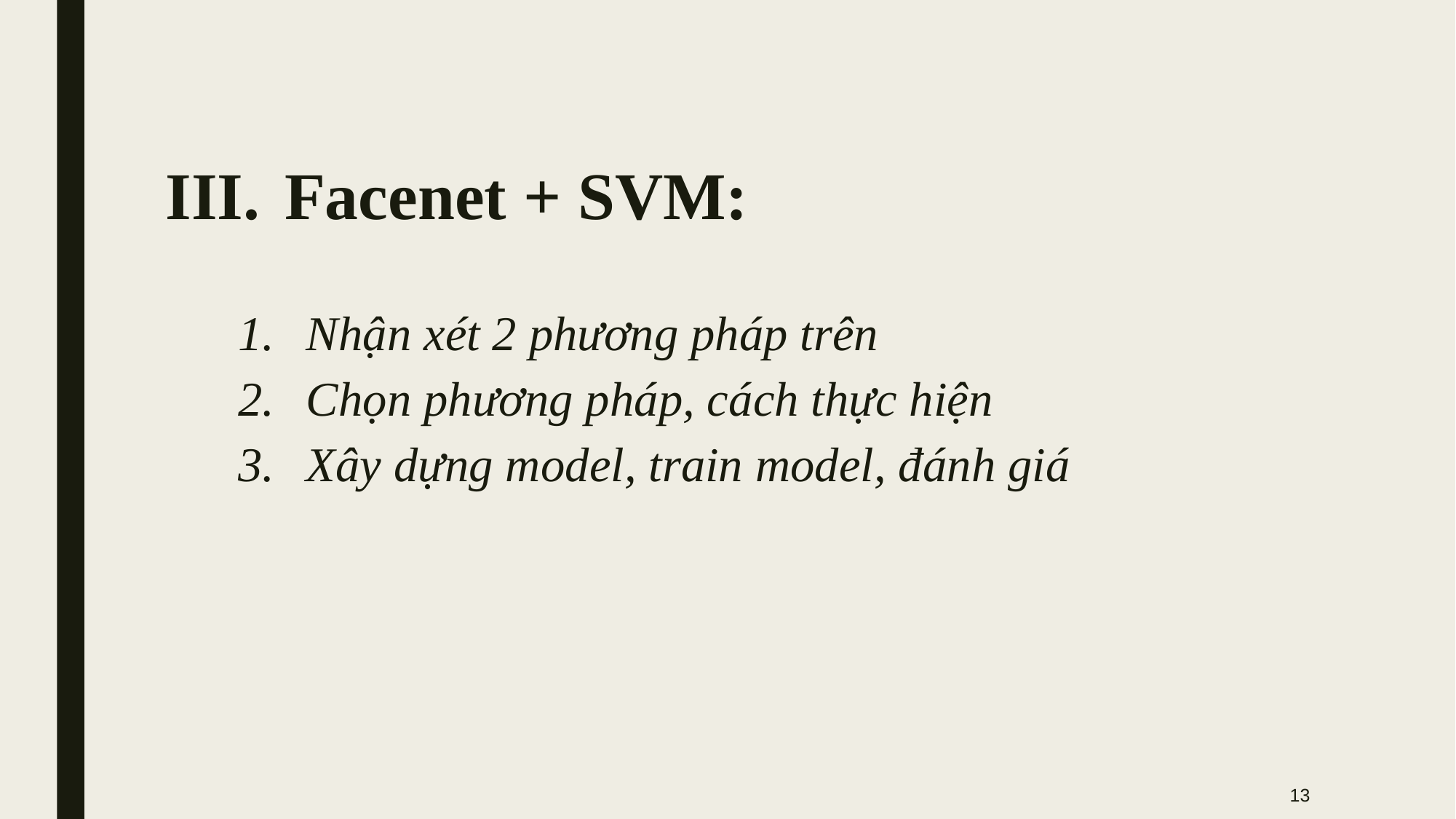

# Facenet + SVM:
Nhận xét 2 phương pháp trên
Chọn phương pháp, cách thực hiện
Xây dựng model, train model, đánh giá

13